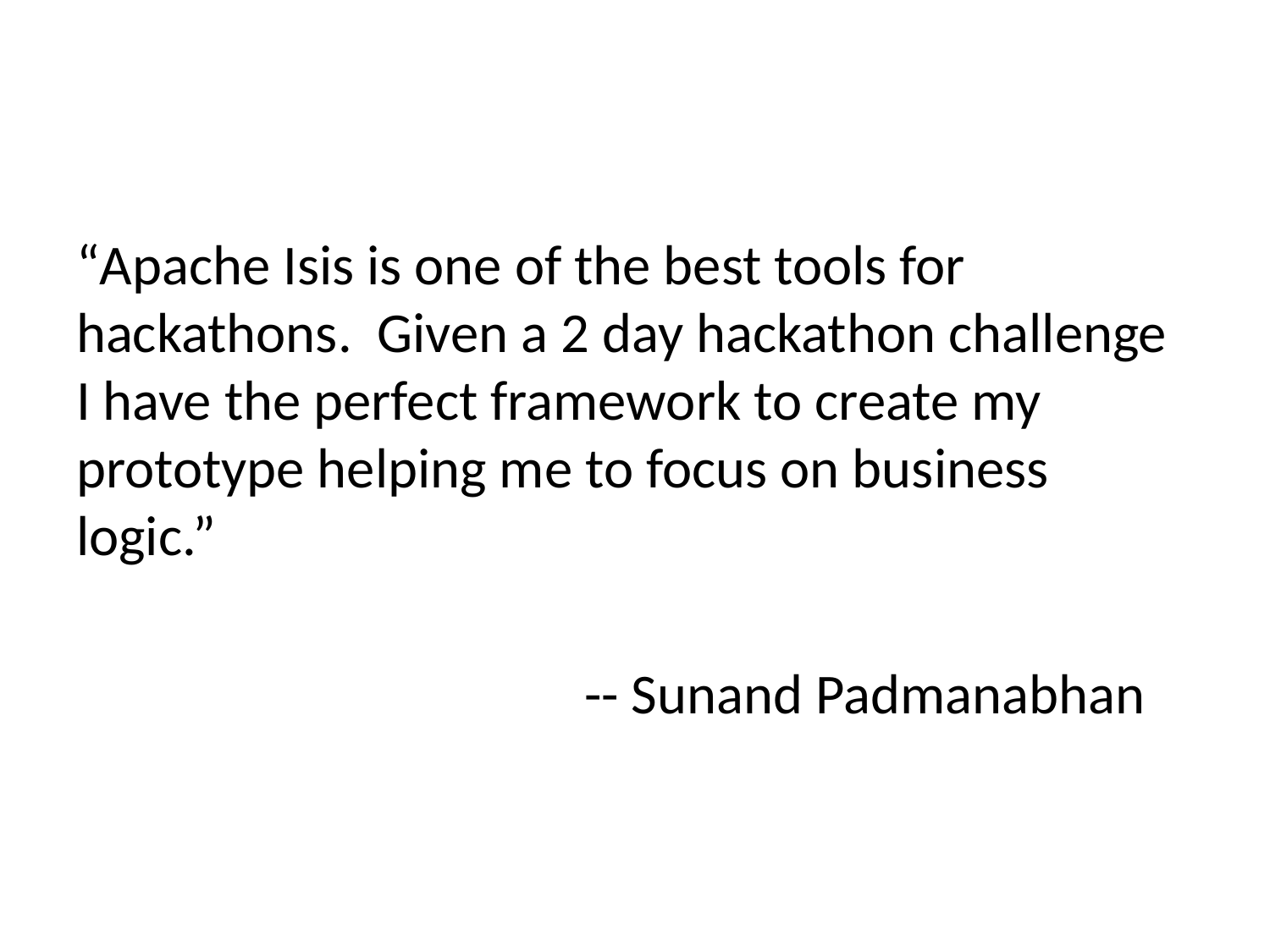

“Apache Isis is one of the best tools for hackathons.  Given a 2 day hackathon challenge I have the perfect framework to create my prototype helping me to focus on business logic.”

				-- Sunand Padmanabhan